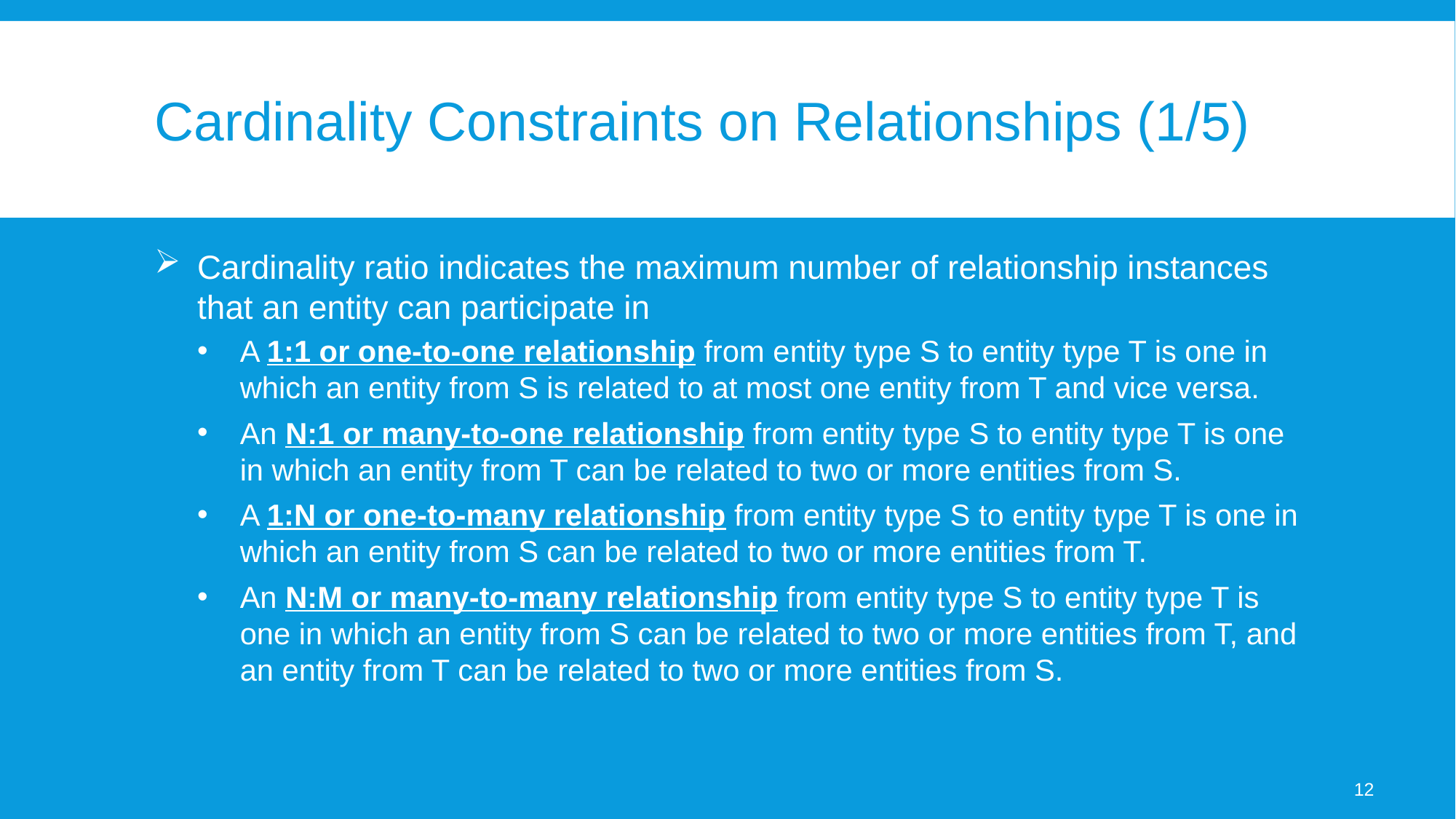

# Cardinality Constraints on Relationships (1/5)
Cardinality ratio indicates the maximum number of relationship instances that an entity can participate in
A 1:1 or one-to-one relationship from entity type S to entity type T is one in which an entity from S is related to at most one entity from T and vice versa.
An N:1 or many-to-one relationship from entity type S to entity type T is one in which an entity from T can be related to two or more entities from S.
A 1:N or one-to-many relationship from entity type S to entity type T is one in which an entity from S can be related to two or more entities from T.
An N:M or many-to-many relationship from entity type S to entity type T is one in which an entity from S can be related to two or more entities from T, and an entity from T can be related to two or more entities from S.
12